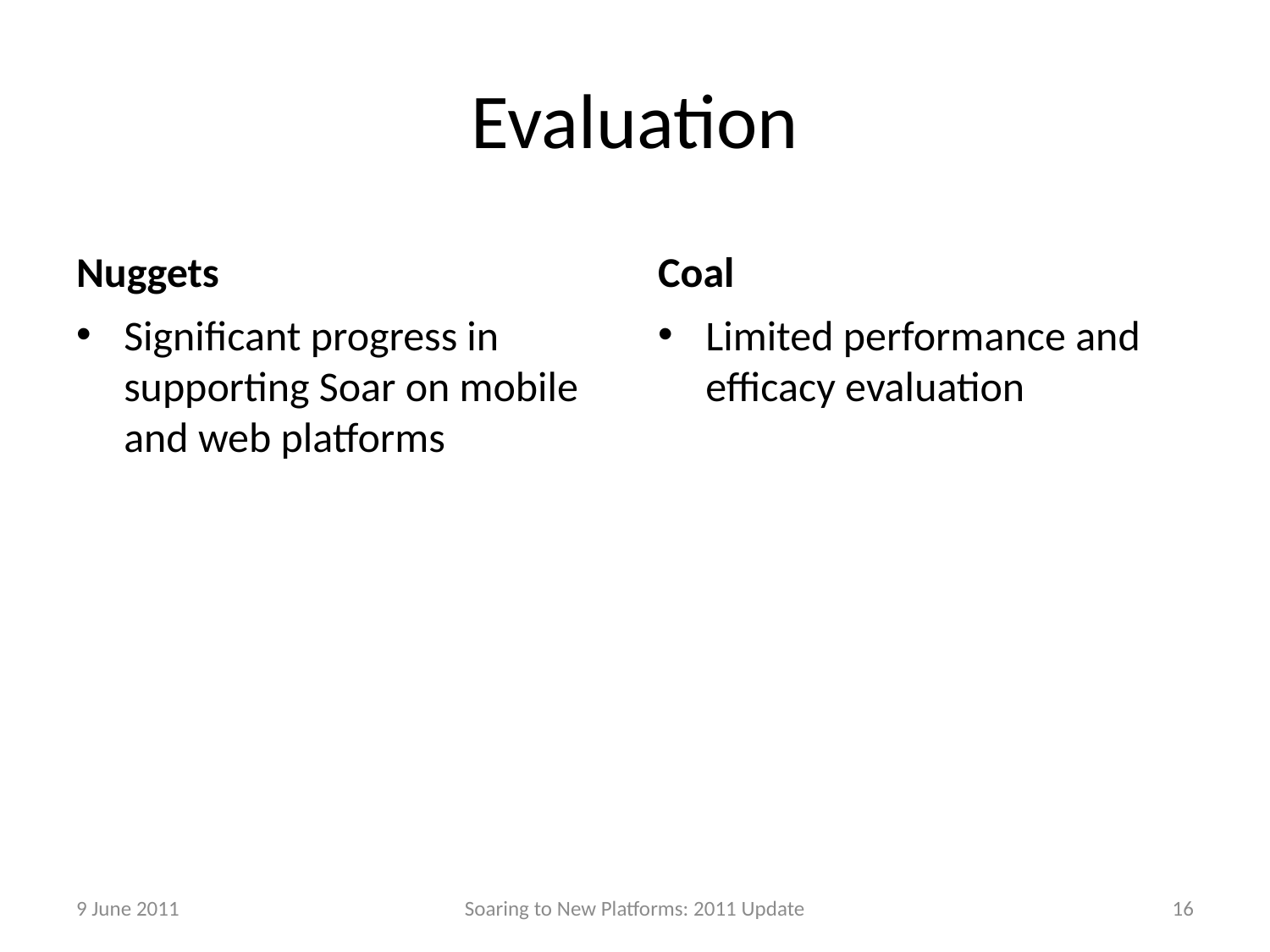

# Evaluation
Nuggets
Coal
Significant progress in supporting Soar on mobile and web platforms
Limited performance and efficacy evaluation
9 June 2011
Soaring to New Platforms: 2011 Update
16